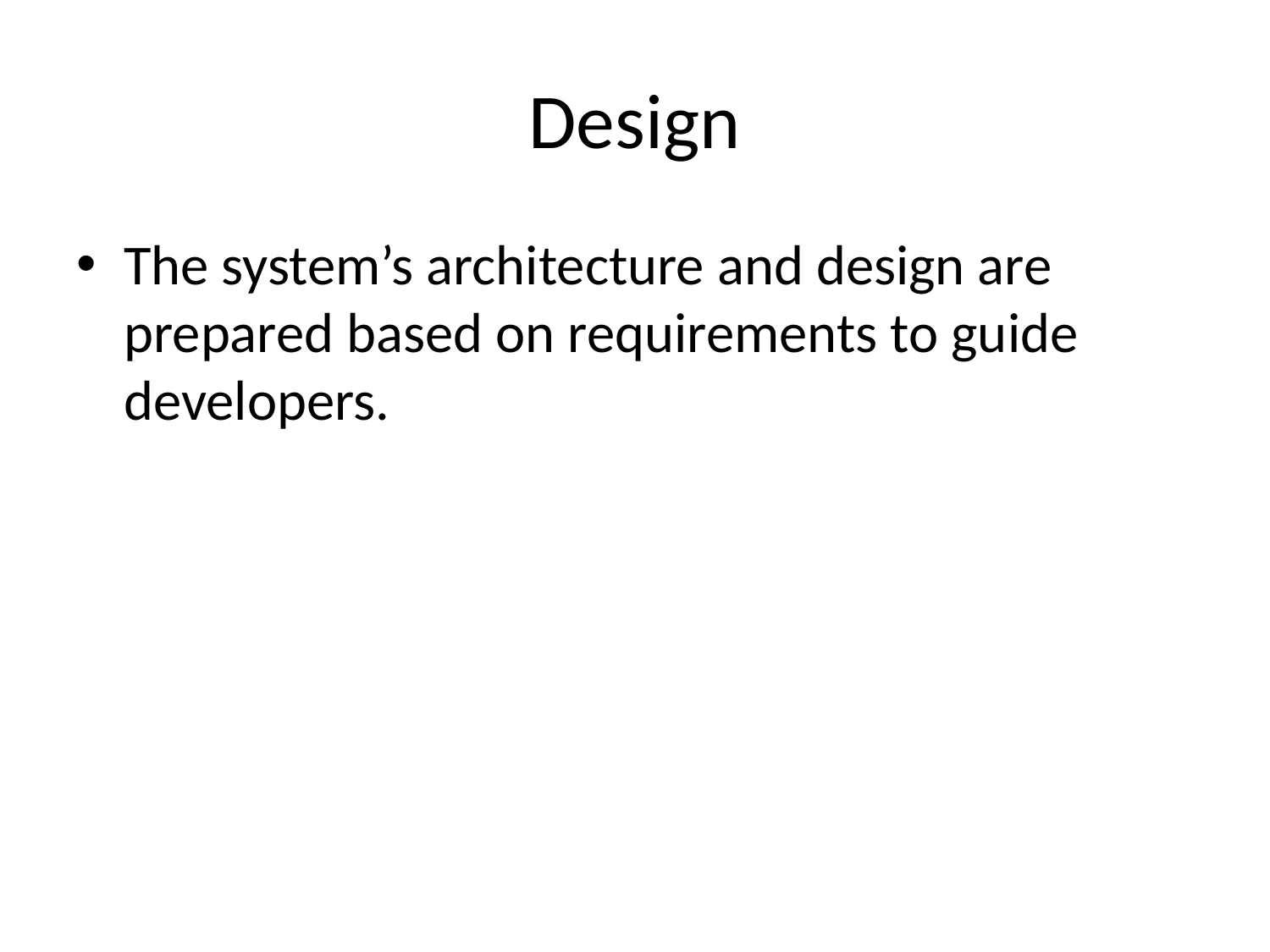

# Design
The system’s architecture and design are prepared based on requirements to guide developers.